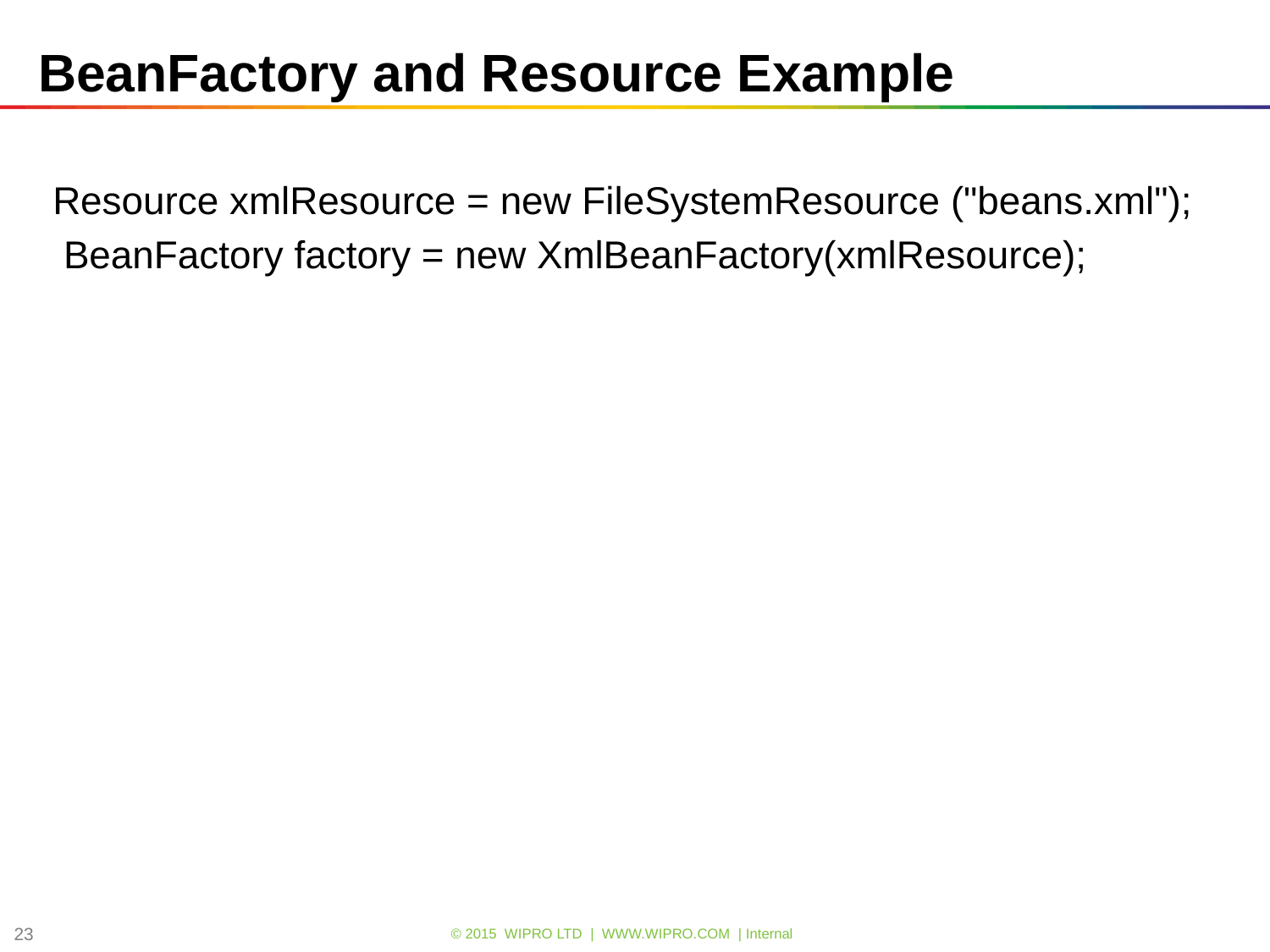

# BeanFactory and Resource Example
Resource xmlResource = new FileSystemResource ("beans.xml");
 BeanFactory factory = new XmlBeanFactory(xmlResource);